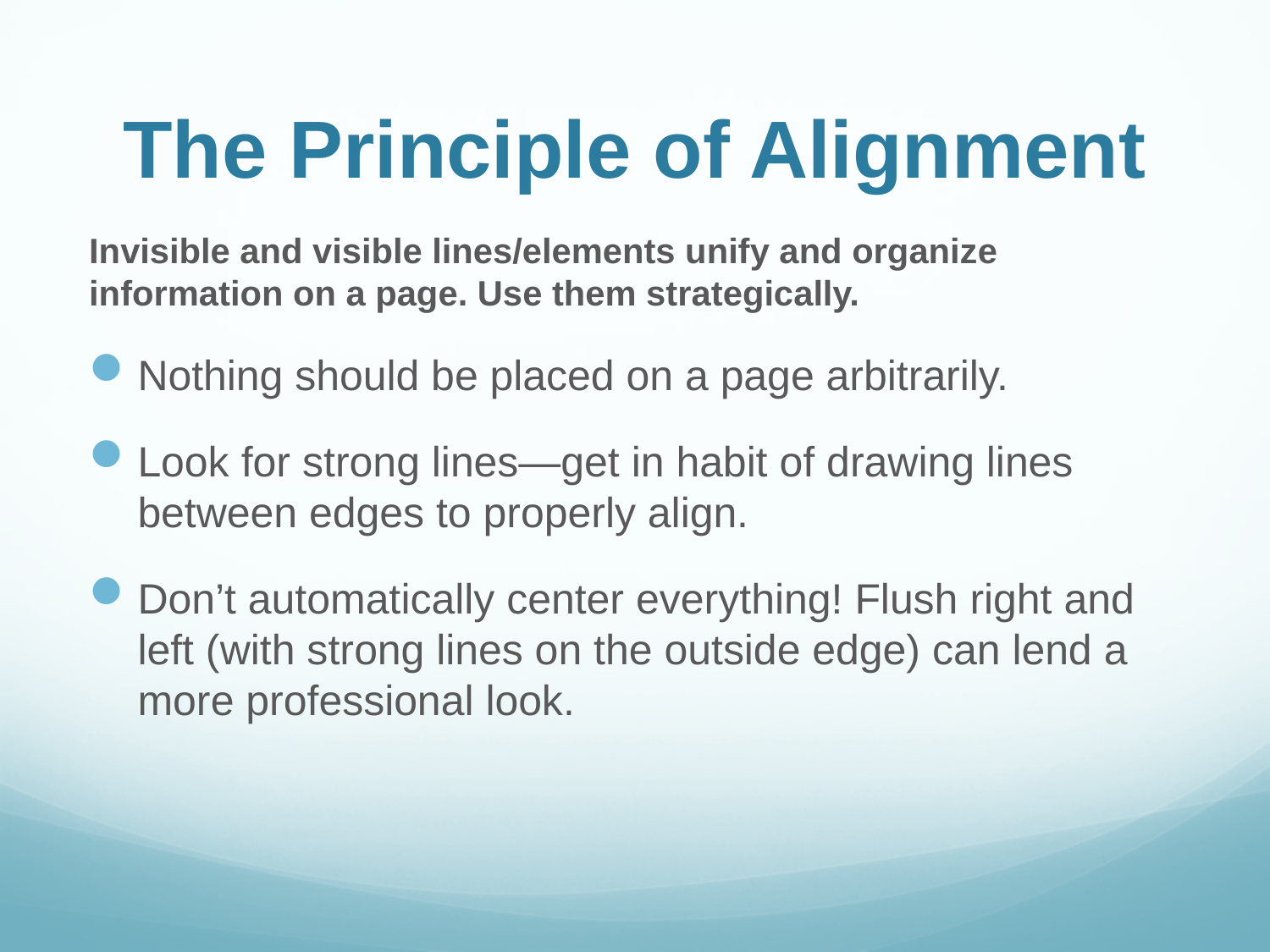

# The Principle of Alignment
Invisible and visible lines/elements unify and organize information on a page. Use them strategically.
Nothing should be placed on a page arbitrarily.
Look for strong lines—get in habit of drawing lines between edges to properly align.
Don’t automatically center everything! Flush right and left (with strong lines on the outside edge) can lend a more professional look.